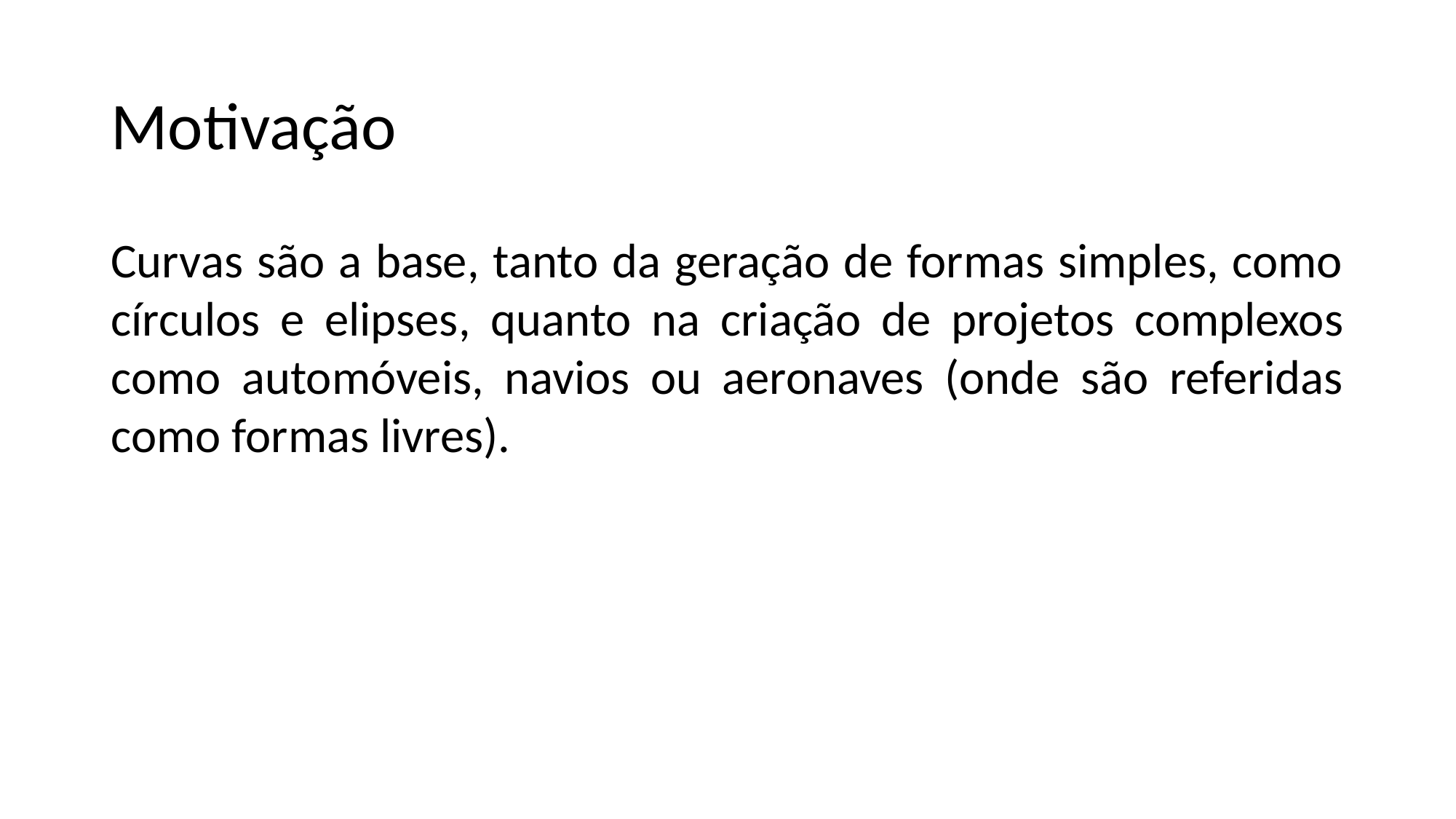

# Motivação
Curvas são a base, tanto da geração de formas simples, como círculos e elipses, quanto na criação de projetos complexos como automóveis, navios ou aeronaves (onde são referidas como formas livres).